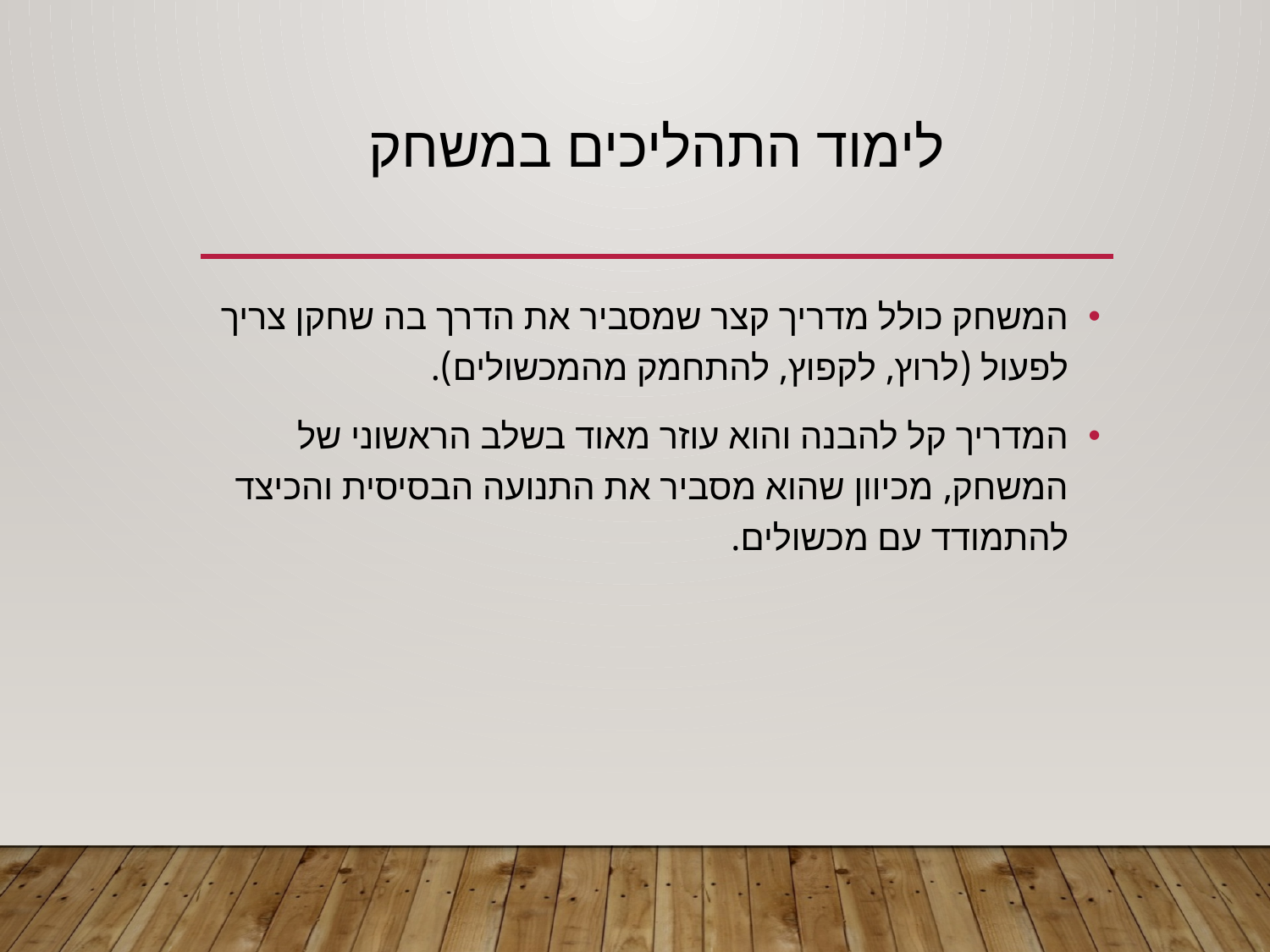

# לימוד התהליכים במשחק
המשחק כולל מדריך קצר שמסביר את הדרך בה שחקן צריך לפעול (לרוץ, לקפוץ, להתחמק מהמכשולים).
המדריך קל להבנה והוא עוזר מאוד בשלב הראשוני של המשחק, מכיוון שהוא מסביר את התנועה הבסיסית והכיצד להתמודד עם מכשולים.